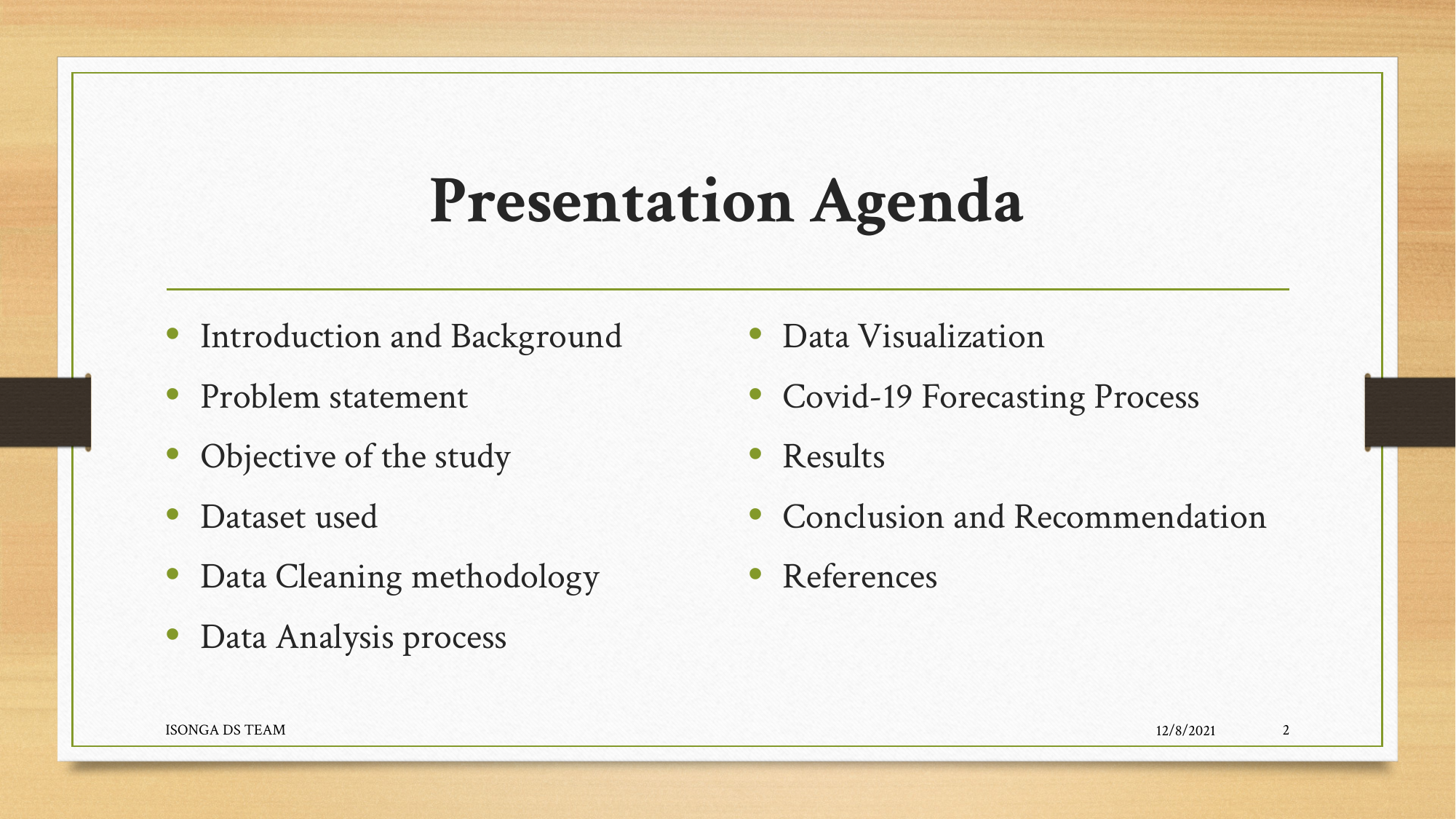

# Presentation Agenda
Introduction and Background
Problem statement
Objective of the study
Dataset used
Data Cleaning methodology
Data Analysis process

Data Visualization
Covid-19 Forecasting Process
Results
Conclusion and Recommendation
References

ISONGA DS TEAM
12/8/2021
2